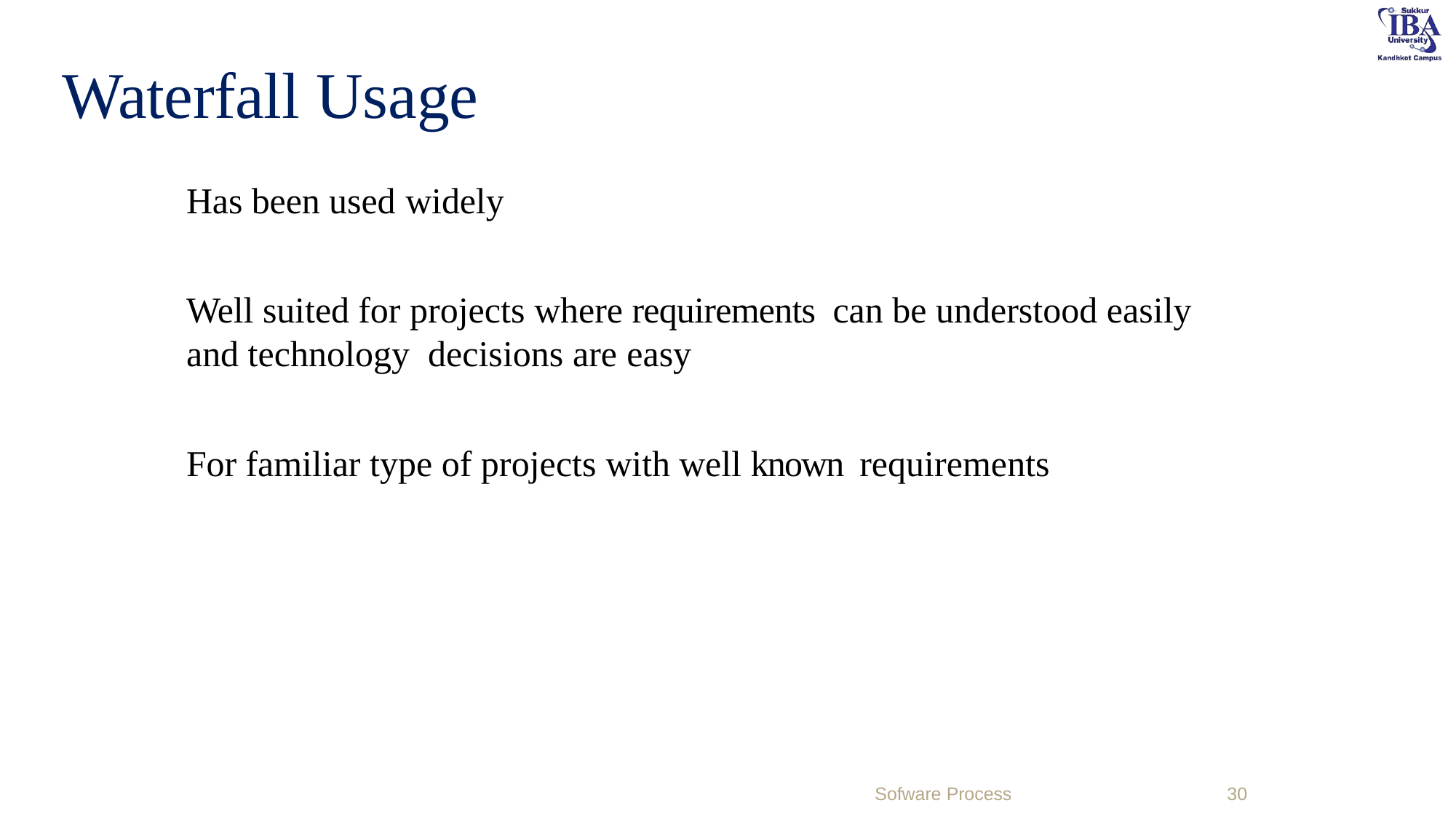

# Waterfall Usage
Has been used widely

Well suited for projects where requirements  can be understood easily and technology  decisions are easy

For familiar type of projects with well known  requirements
Sofware Process
30